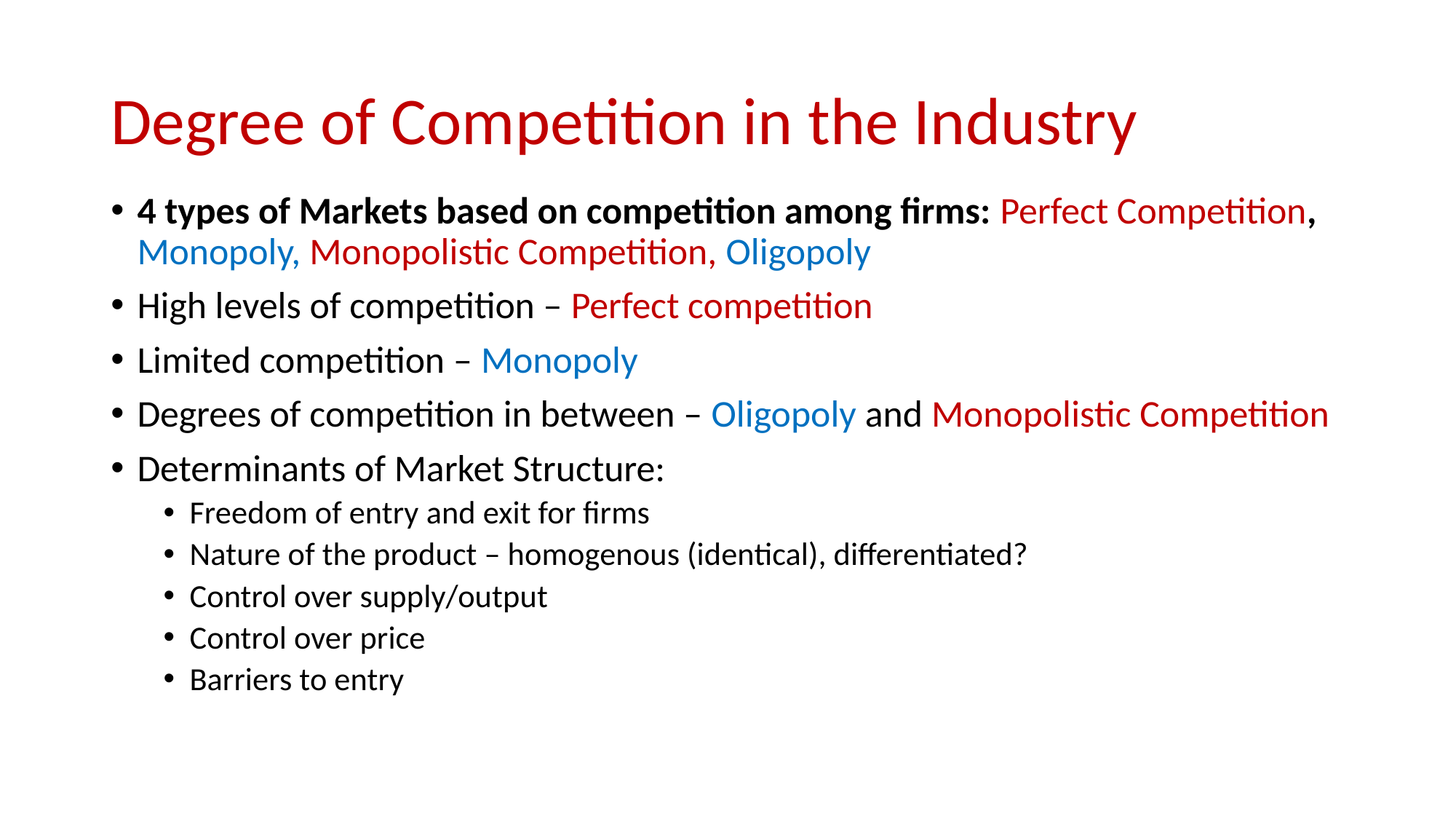

# Degree of Competition in the Industry
4 types of Markets based on competition among firms: Perfect Competition, Monopoly, Monopolistic Competition, Oligopoly
High levels of competition – Perfect competition
Limited competition – Monopoly
Degrees of competition in between – Oligopoly and Monopolistic Competition
Determinants of Market Structure:
Freedom of entry and exit for firms
Nature of the product – homogenous (identical), differentiated?
Control over supply/output
Control over price
Barriers to entry